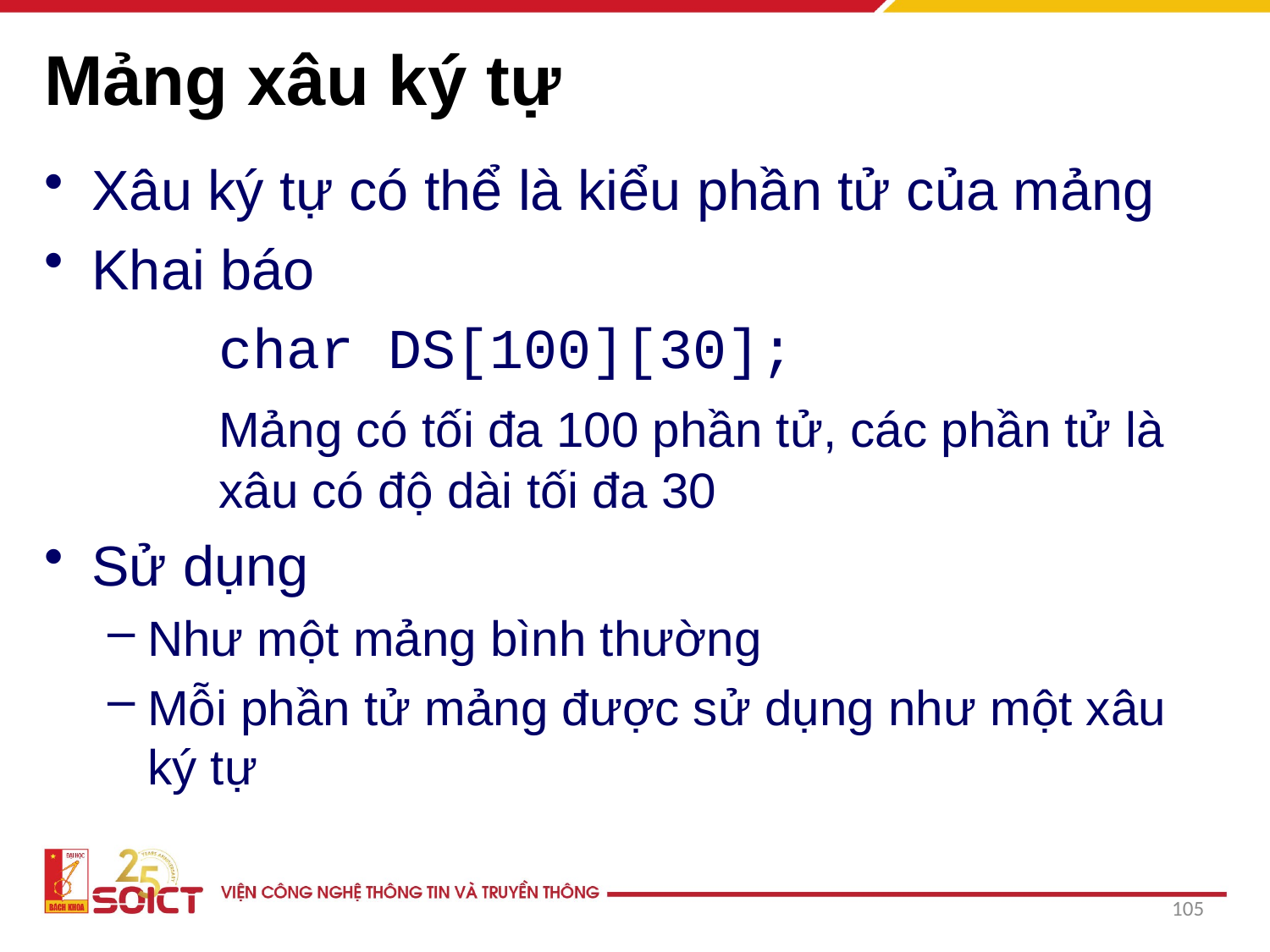

# Mảng xâu ký tự
Xâu ký tự có thể là kiểu phần tử của mảng
Khai báo
		char DS[100][30];
		Mảng có tối đa 100 phần tử, các phần tử là 	xâu có độ dài tối đa 30
Sử dụng
Như một mảng bình thường
Mỗi phần tử mảng được sử dụng như một xâu ký tự
105